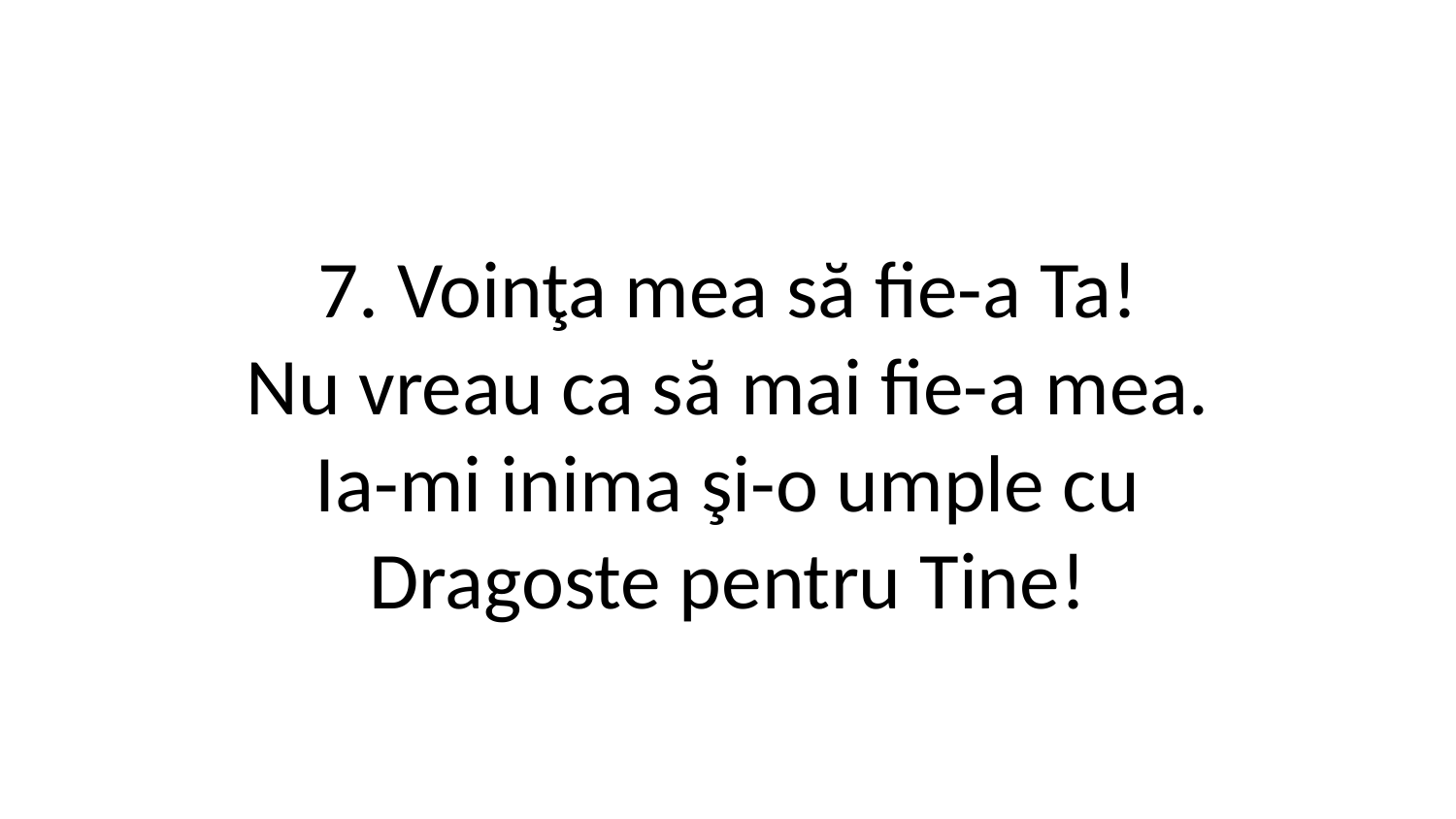

7. Voinţa mea să fie-a Ta!
Nu vreau ca să mai fie-a mea.
Ia-mi inima şi-o umple cu
Dragoste pentru Tine!